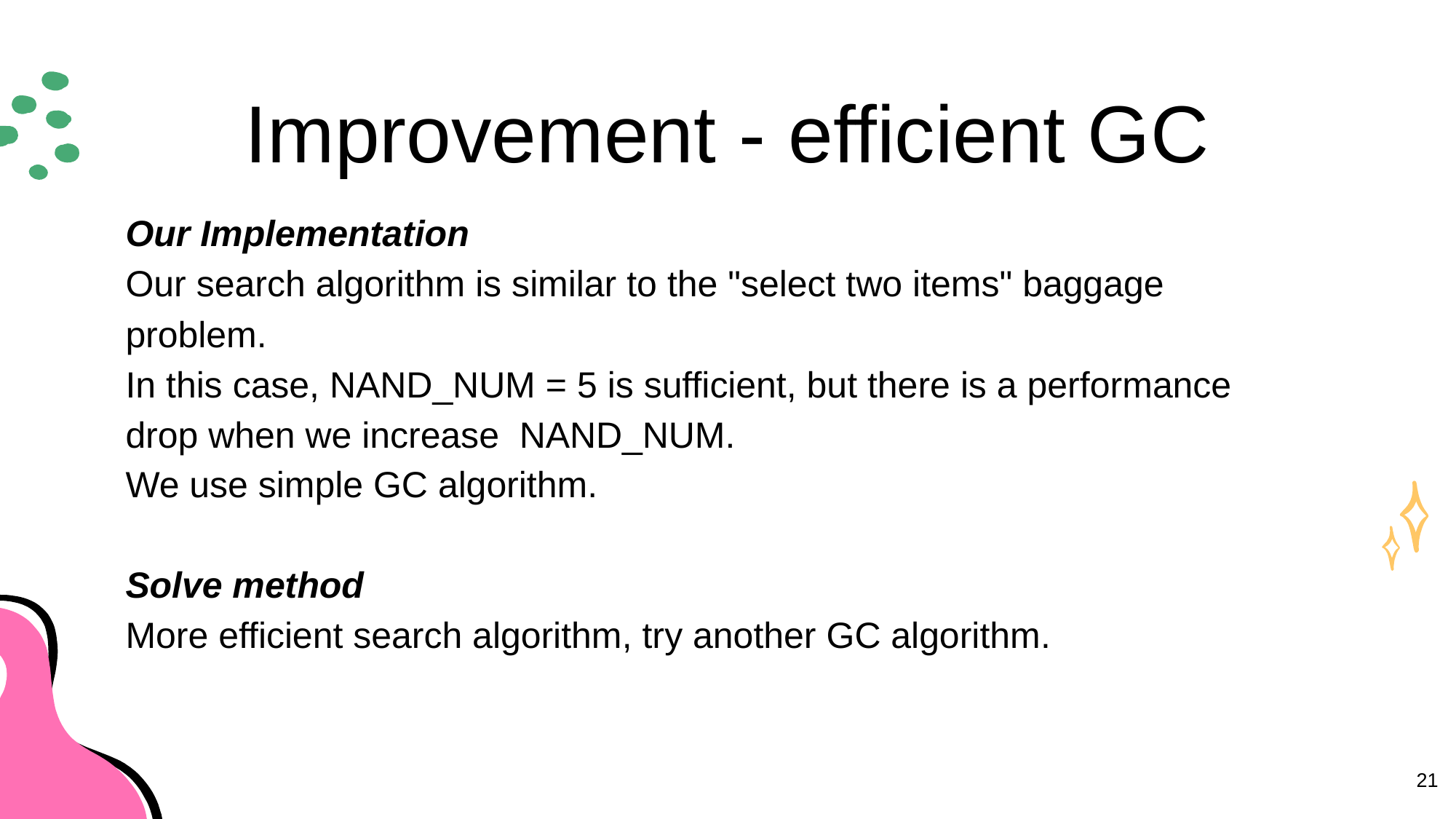

# Improvement - efficient GC
Our Implementation
Our search algorithm is similar to the "select two items" baggage problem.
In this case, NAND_NUM = 5 is sufficient, but there is a performance drop when we increase  NAND_NUM.
We use simple GC algorithm.

Solve method
More efficient search algorithm, try another GC algorithm.
21